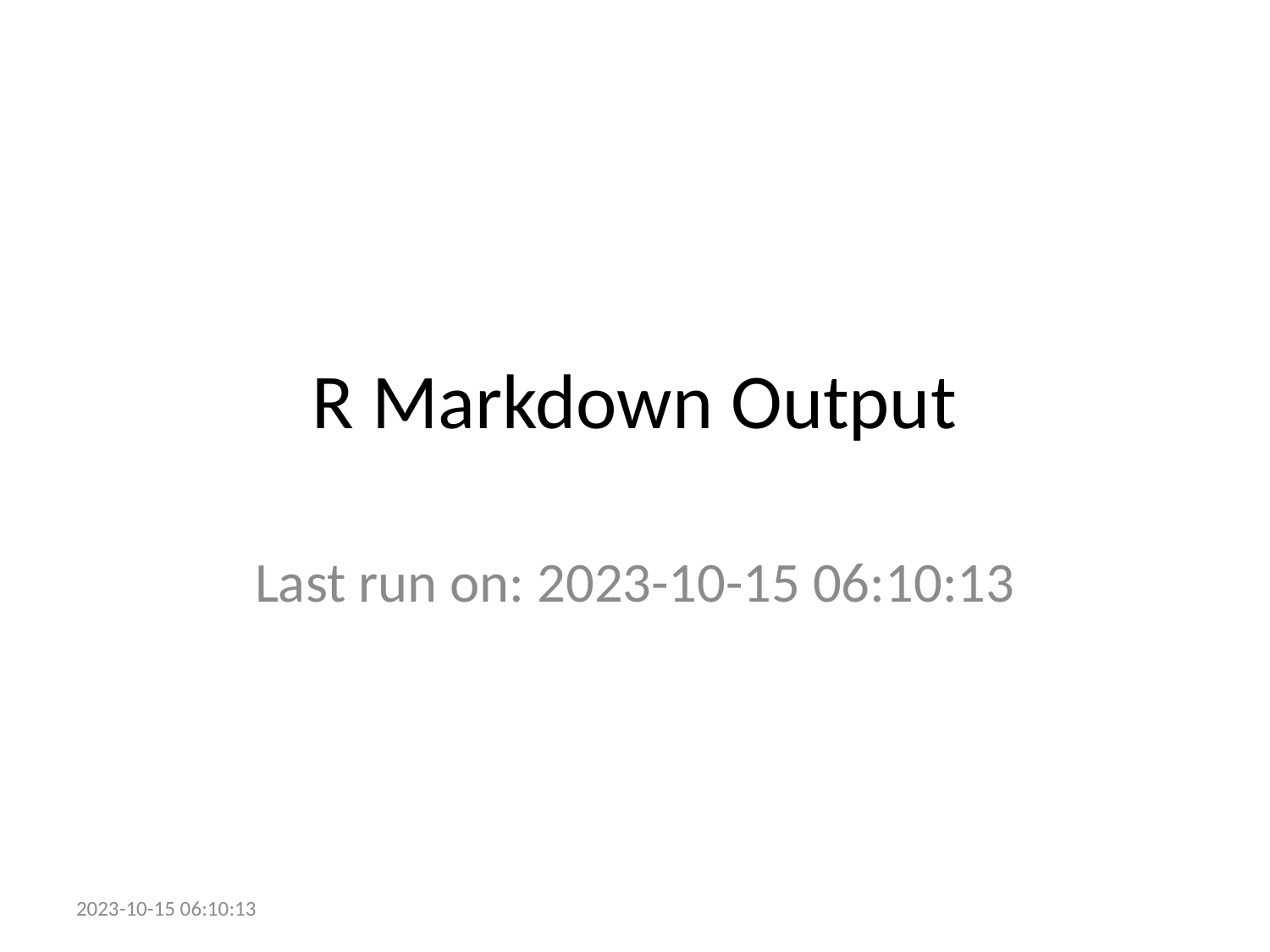

# R Markdown Output
Last run on: 2023-10-15 06:10:13
2023-10-15 06:10:13